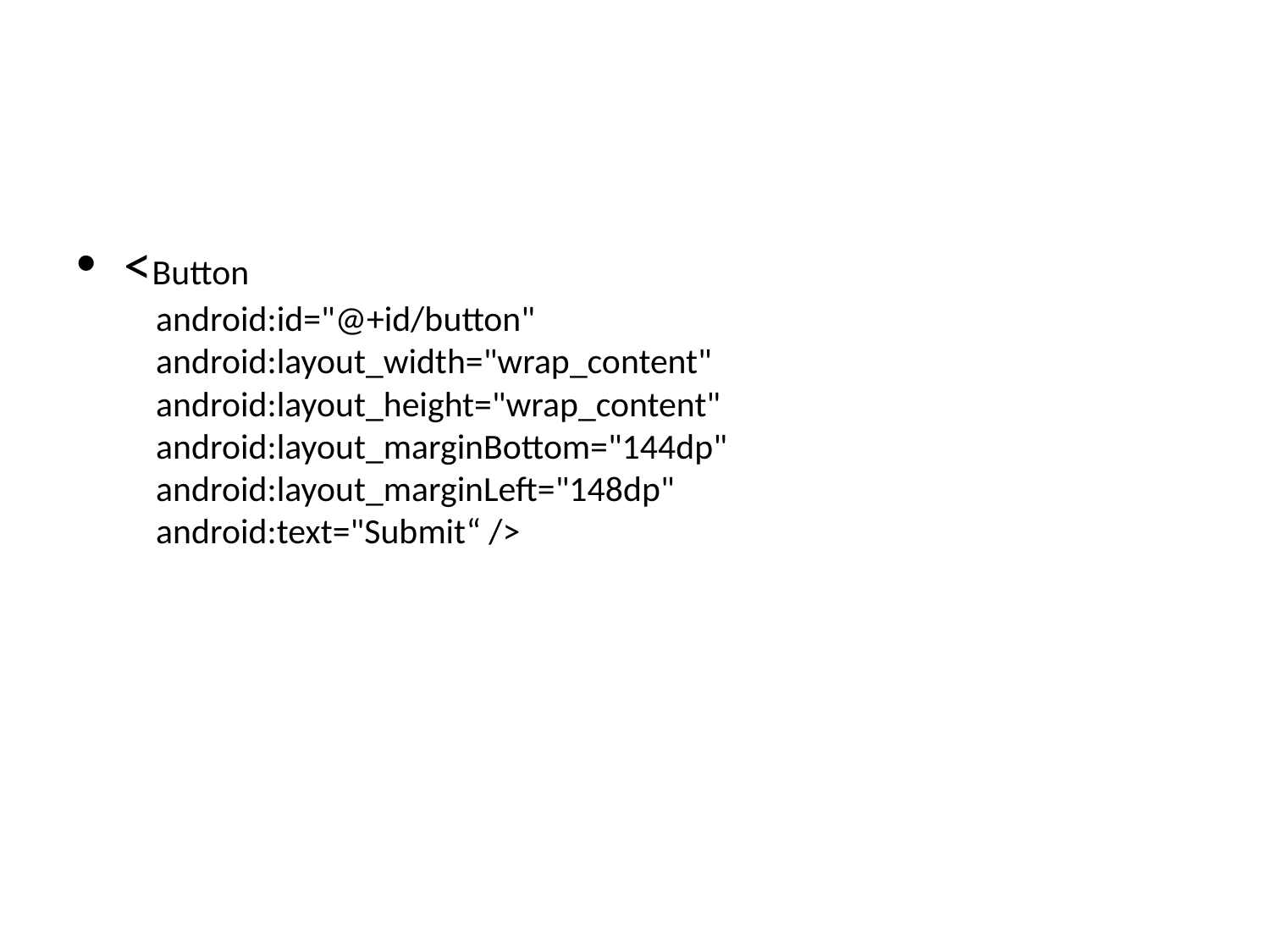

<Button
    android:id="@+id/button"
    android:layout_width="wrap_content"
    android:layout_height="wrap_content"
    android:layout_marginBottom="144dp"
    android:layout_marginLeft="148dp"
    android:text="Submit“ />